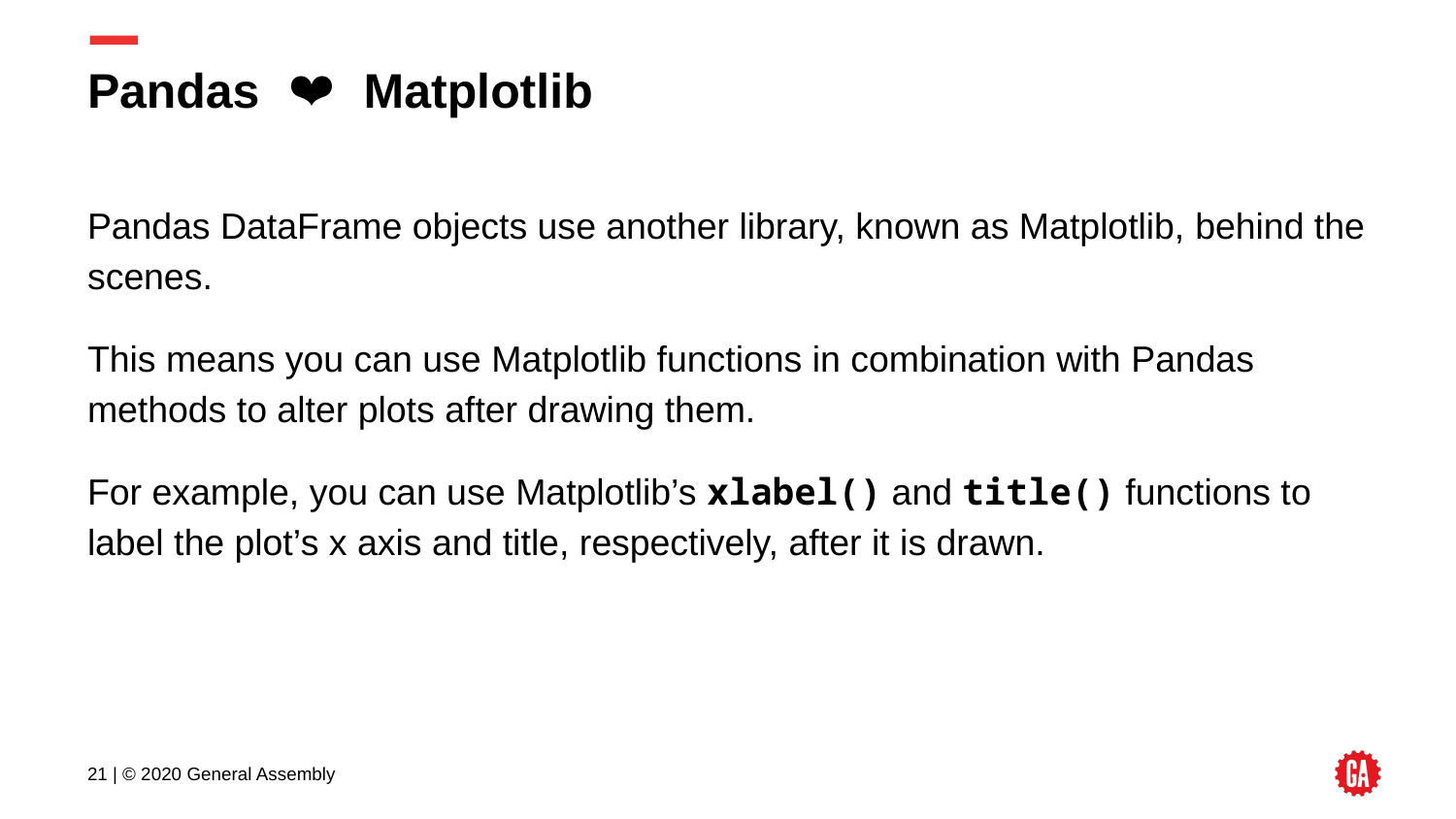

# Pandas ❤️ Matplotlib
Pandas DataFrame objects use another library, known as Matplotlib, behind the scenes.
This means you can use Matplotlib functions in combination with Pandas methods to alter plots after drawing them.
For example, you can use Matplotlib’s xlabel() and title() functions to label the plot’s x axis and title, respectively, after it is drawn.

21 | © 2020 General Assembly